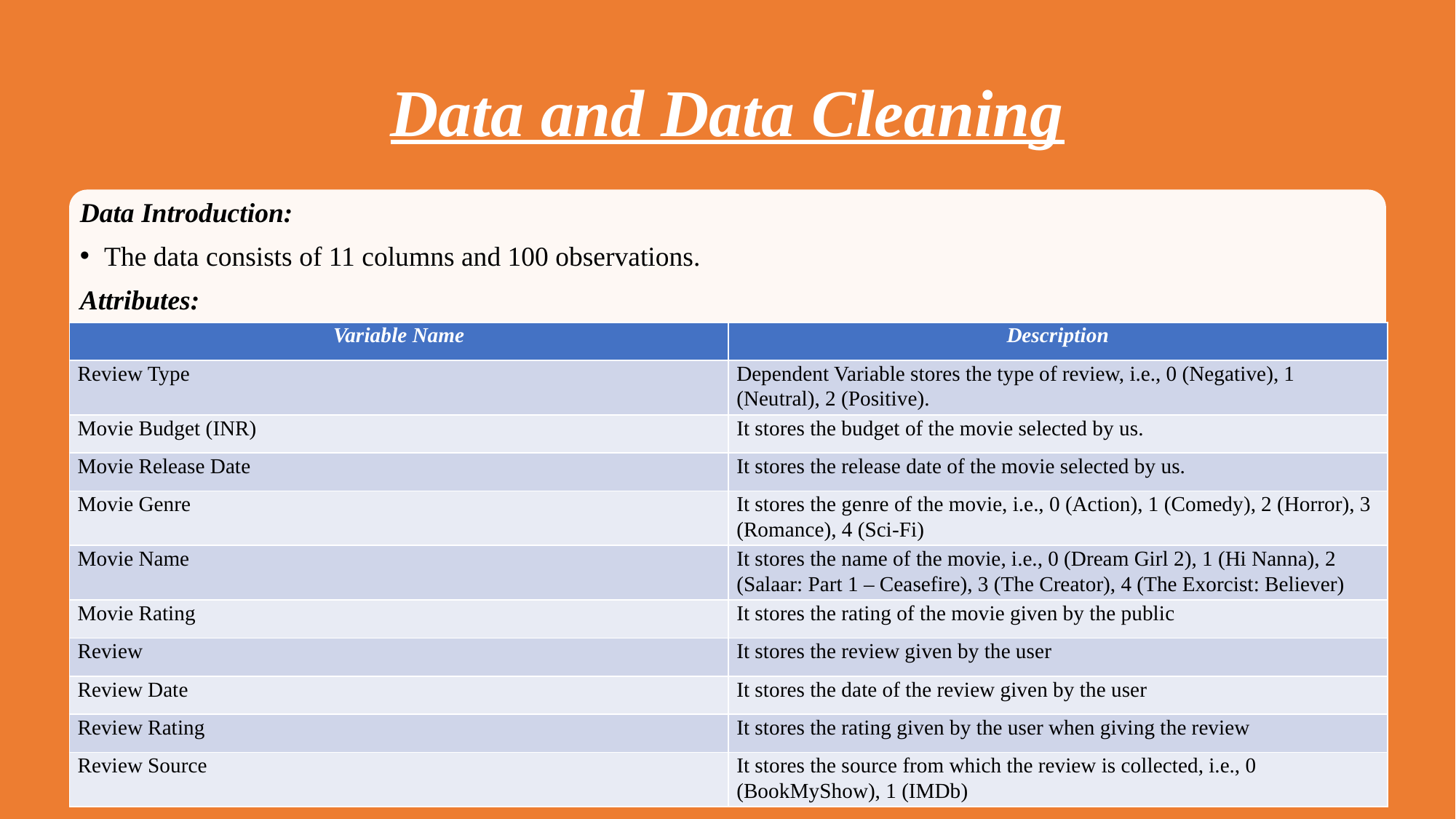

# Data and Data Cleaning

Data Introduction:
The data consists of 11 columns and 100 observations.
Attributes:
| Variable Name | Description |
| --- | --- |
| Review Type | Dependent Variable stores the type of review, i.e., 0 (Negative), 1 (Neutral), 2 (Positive). |
| Movie Budget (INR) | It stores the budget of the movie selected by us. |
| Movie Release Date | It stores the release date of the movie selected by us. |
| Movie Genre | It stores the genre of the movie, i.e., 0 (Action), 1 (Comedy), 2 (Horror), 3 (Romance), 4 (Sci-Fi) |
| Movie Name | It stores the name of the movie, i.e., 0 (Dream Girl 2), 1 (Hi Nanna), 2 (Salaar: Part 1 – Ceasefire), 3 (The Creator), 4 (The Exorcist: Believer) |
| Movie Rating | It stores the rating of the movie given by the public |
| Review | It stores the review given by the user |
| Review Date | It stores the date of the review given by the user |
| Review Rating | It stores the rating given by the user when giving the review |
| Review Source | It stores the source from which the review is collected, i.e., 0 (BookMyShow), 1 (IMDb) |
6